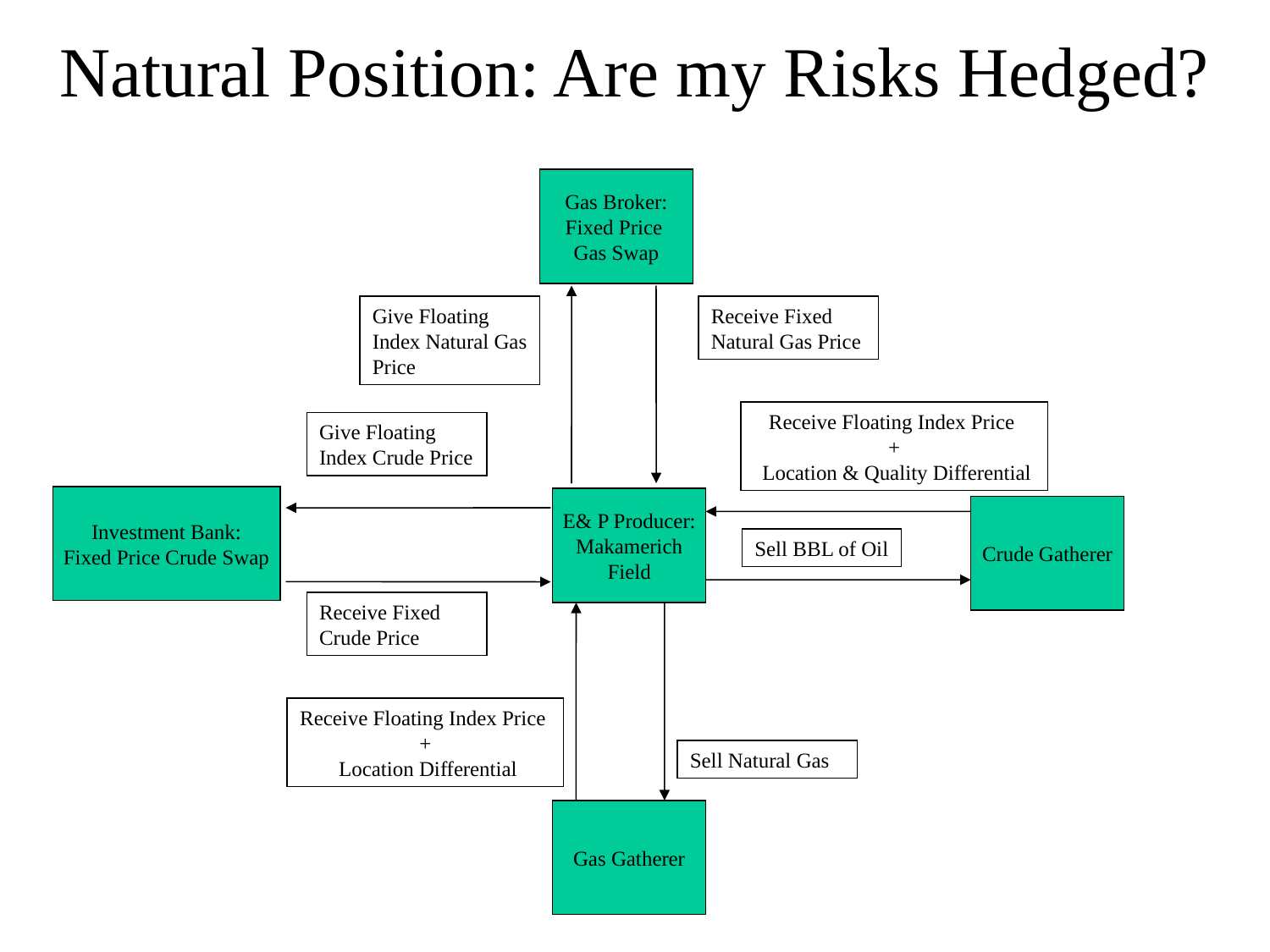

# Natural Position: Are my Risks Hedged?
Gas Broker:
Fixed Price
Gas Swap

Give Floating Index Natural Gas Price
Receive Fixed Natural Gas Price
Receive Floating Index Price
+
 Location & Quality Differential
Give Floating Index Crude Price
Investment Bank:
Fixed Price Crude Swap
E& P Producer:
Makamerich
Field
Crude Gatherer

Sell BBL of Oil

Receive Fixed Crude Price

Receive Floating Index Price
+
 Location Differential
Sell Natural Gas
Gas Gatherer